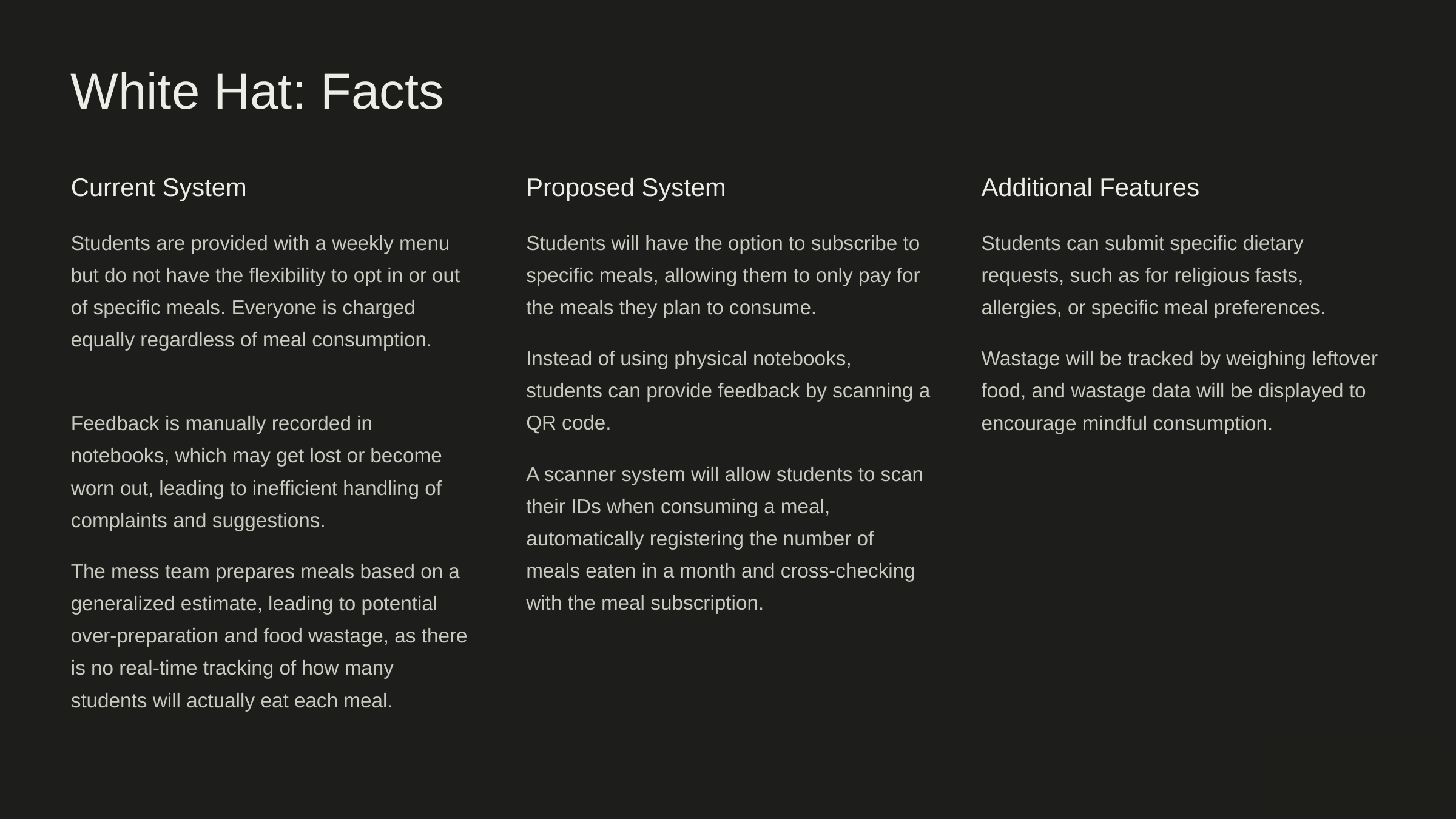

White Hat: Facts
Current System
Proposed System
Additional Features
Students are provided with a weekly menu but do not have the flexibility to opt in or out of specific meals. Everyone is charged equally regardless of meal consumption.
Students will have the option to subscribe to specific meals, allowing them to only pay for the meals they plan to consume.
Students can submit specific dietary requests, such as for religious fasts, allergies, or specific meal preferences.
Instead of using physical notebooks, students can provide feedback by scanning a QR code.
Wastage will be tracked by weighing leftover food, and wastage data will be displayed to encourage mindful consumption.
Feedback is manually recorded in notebooks, which may get lost or become worn out, leading to inefficient handling of complaints and suggestions.
A scanner system will allow students to scan their IDs when consuming a meal, automatically registering the number of meals eaten in a month and cross-checking with the meal subscription.
The mess team prepares meals based on a generalized estimate, leading to potential over-preparation and food wastage, as there is no real-time tracking of how many students will actually eat each meal.